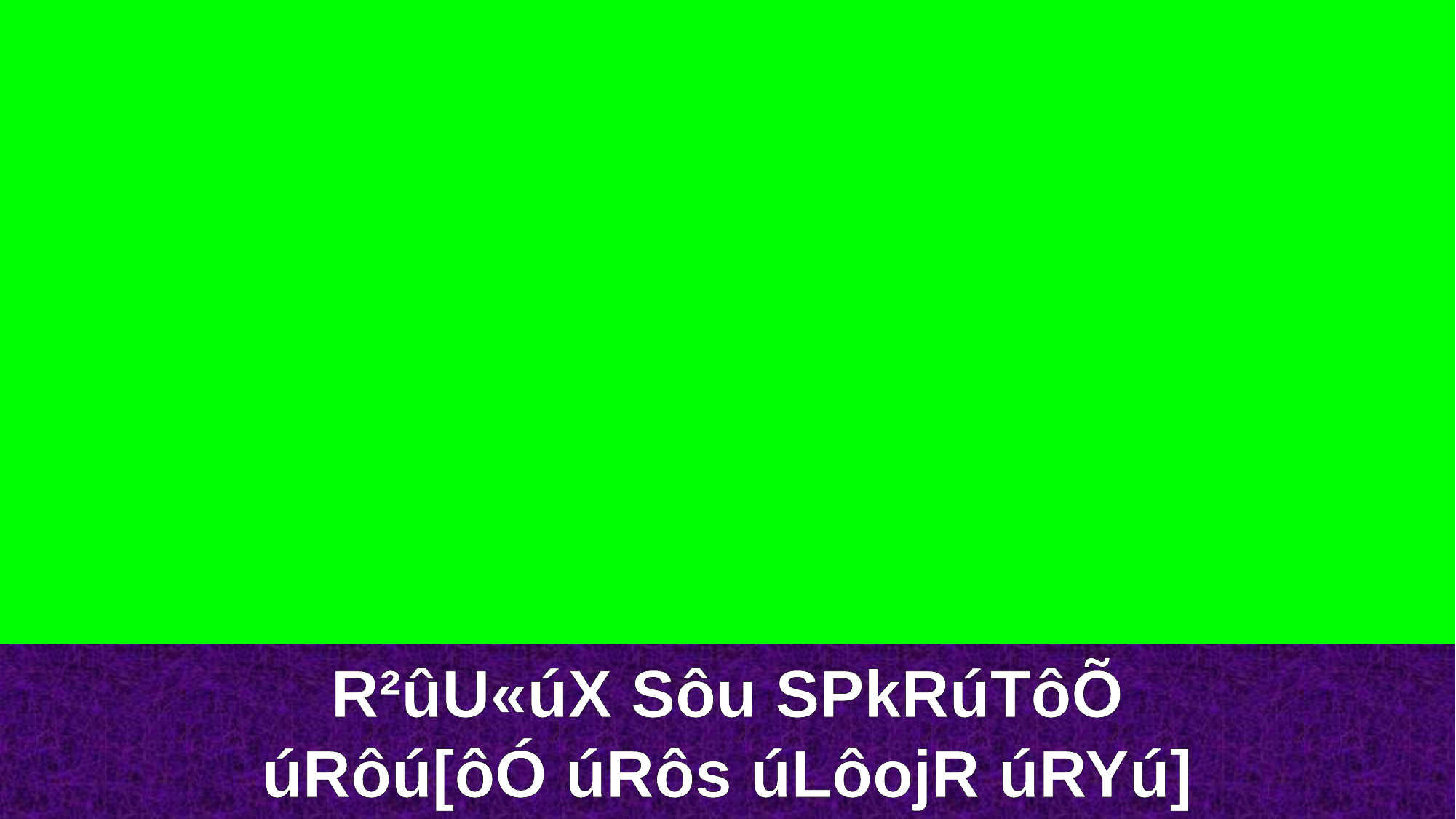

R²ûU«úX Sôu SPkRúTôÕ
úRôú[ôÓ úRôs úLôojR úRYú]